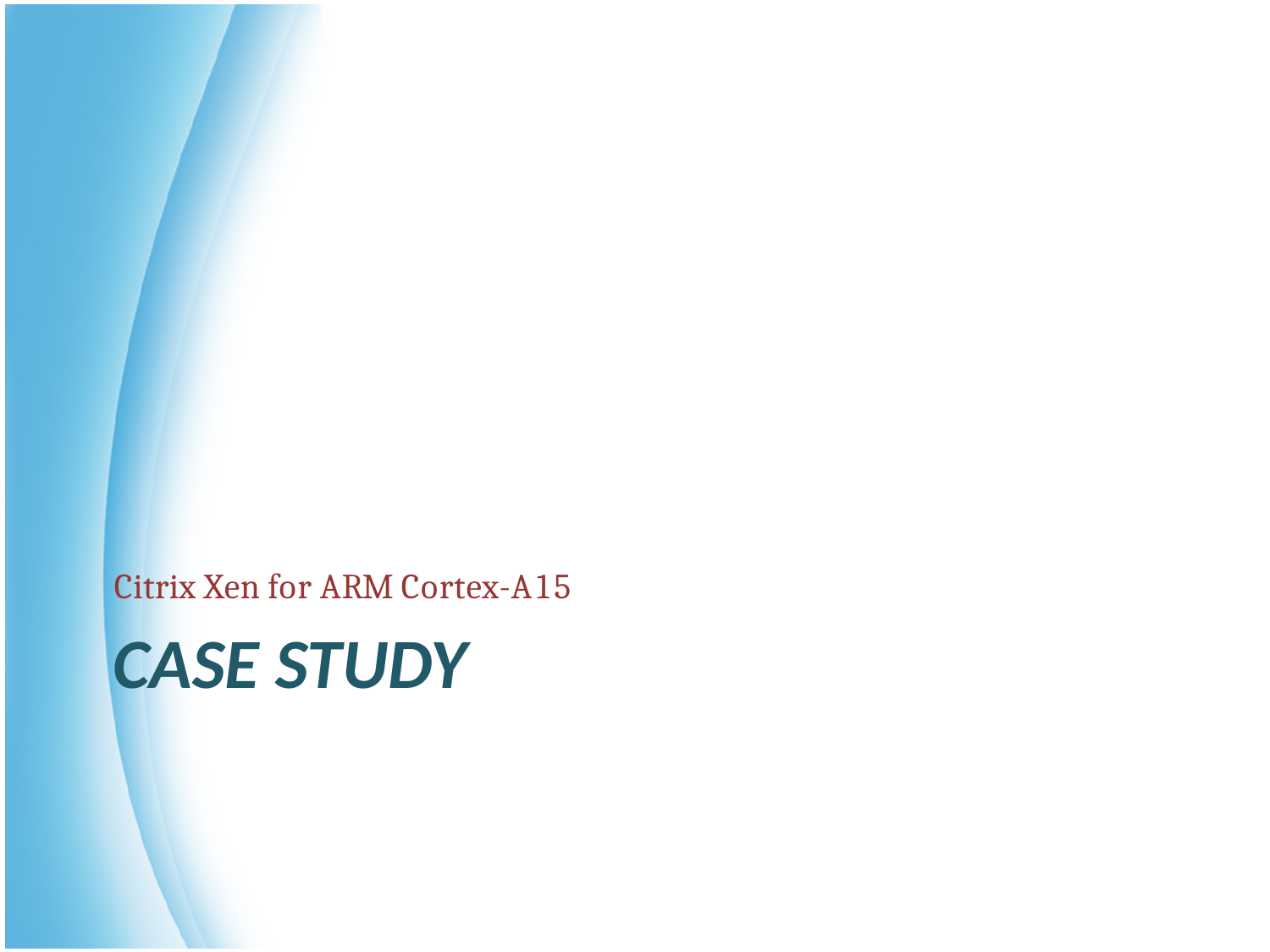

Citrix Xen for ARM Cortex-A15
# Case study